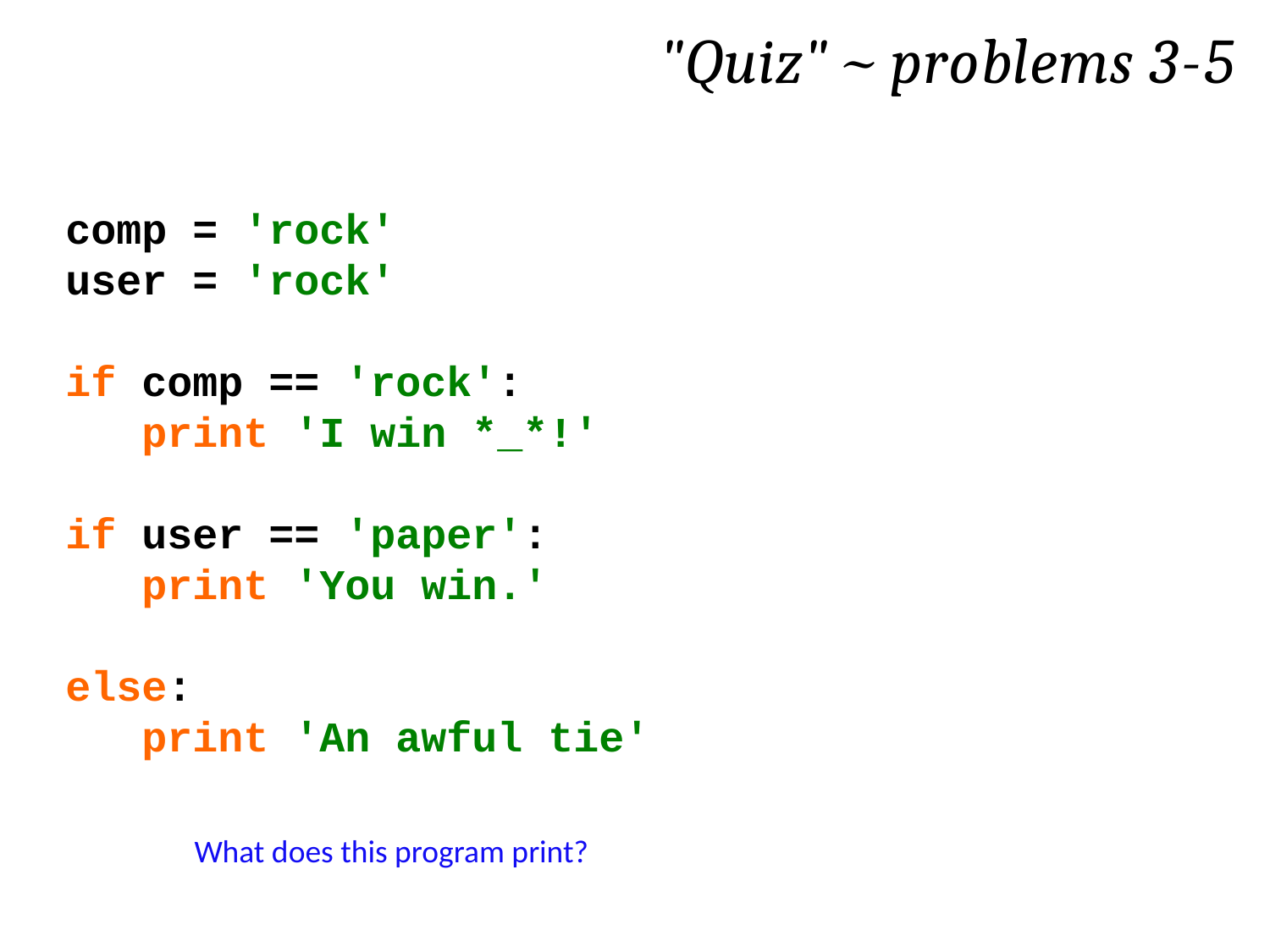

"Quiz" ~ problems 3-5
comp = 'rock'
user = 'rock'

if comp == 'rock':
   print 'I win *_*!'

if user == 'paper':
   print 'You win.'

else:
   print 'An awful tie'
What does this program print?